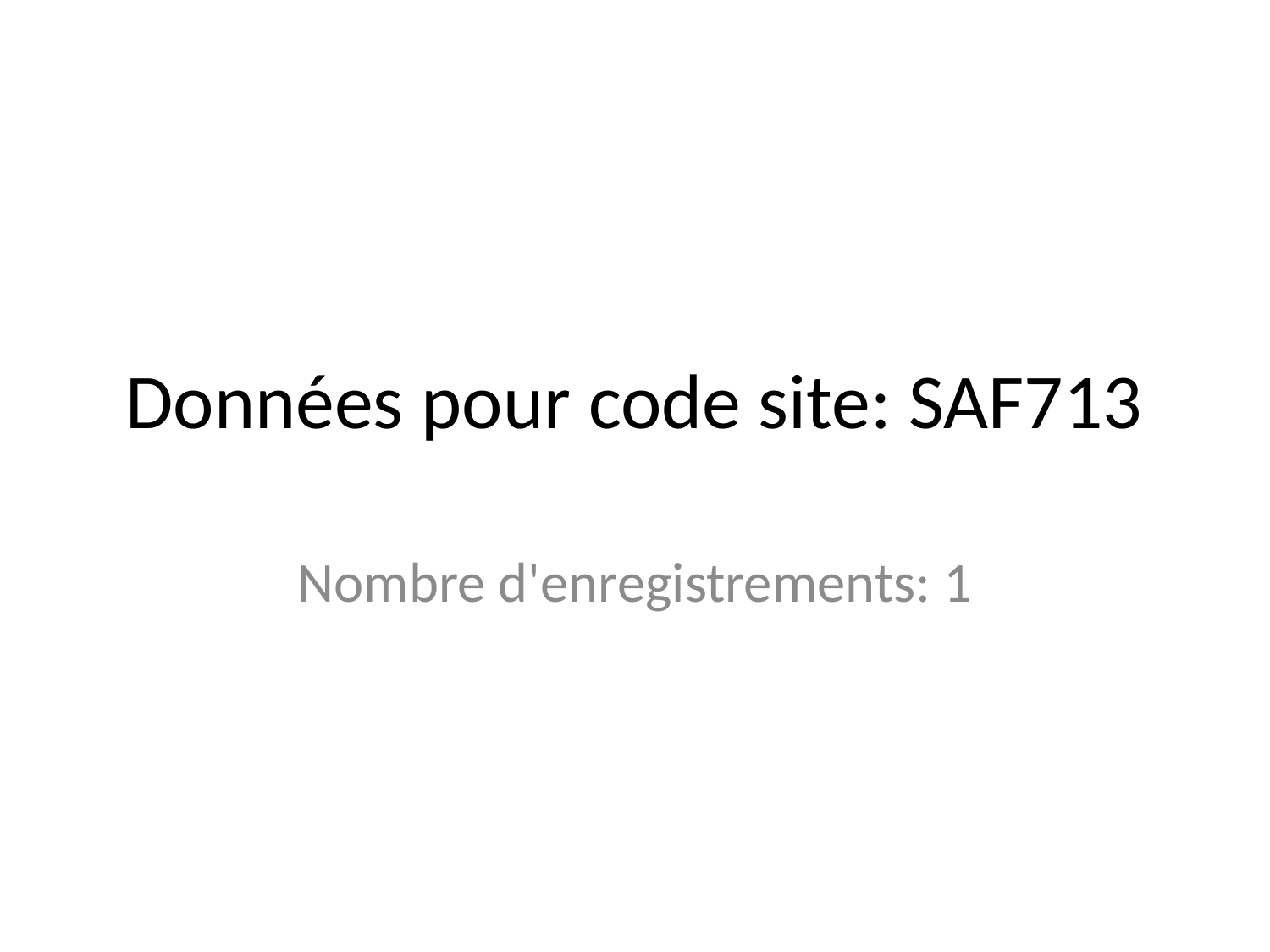

# Données pour code site: SAF713
Nombre d'enregistrements: 1